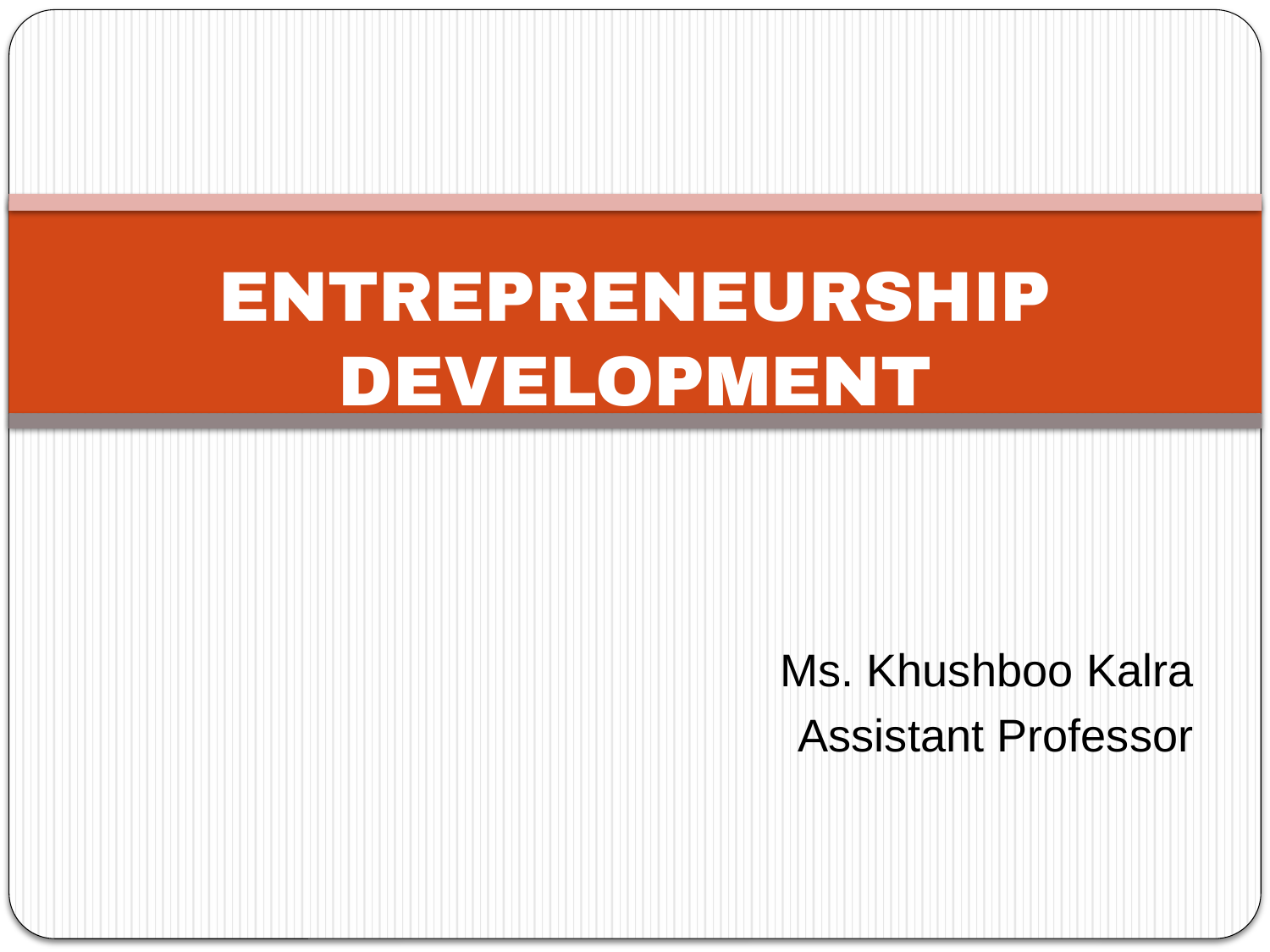

# ENTREPRENEURSHIP DEVELOPMENT
Ms. Khushboo Kalra
Assistant Professor